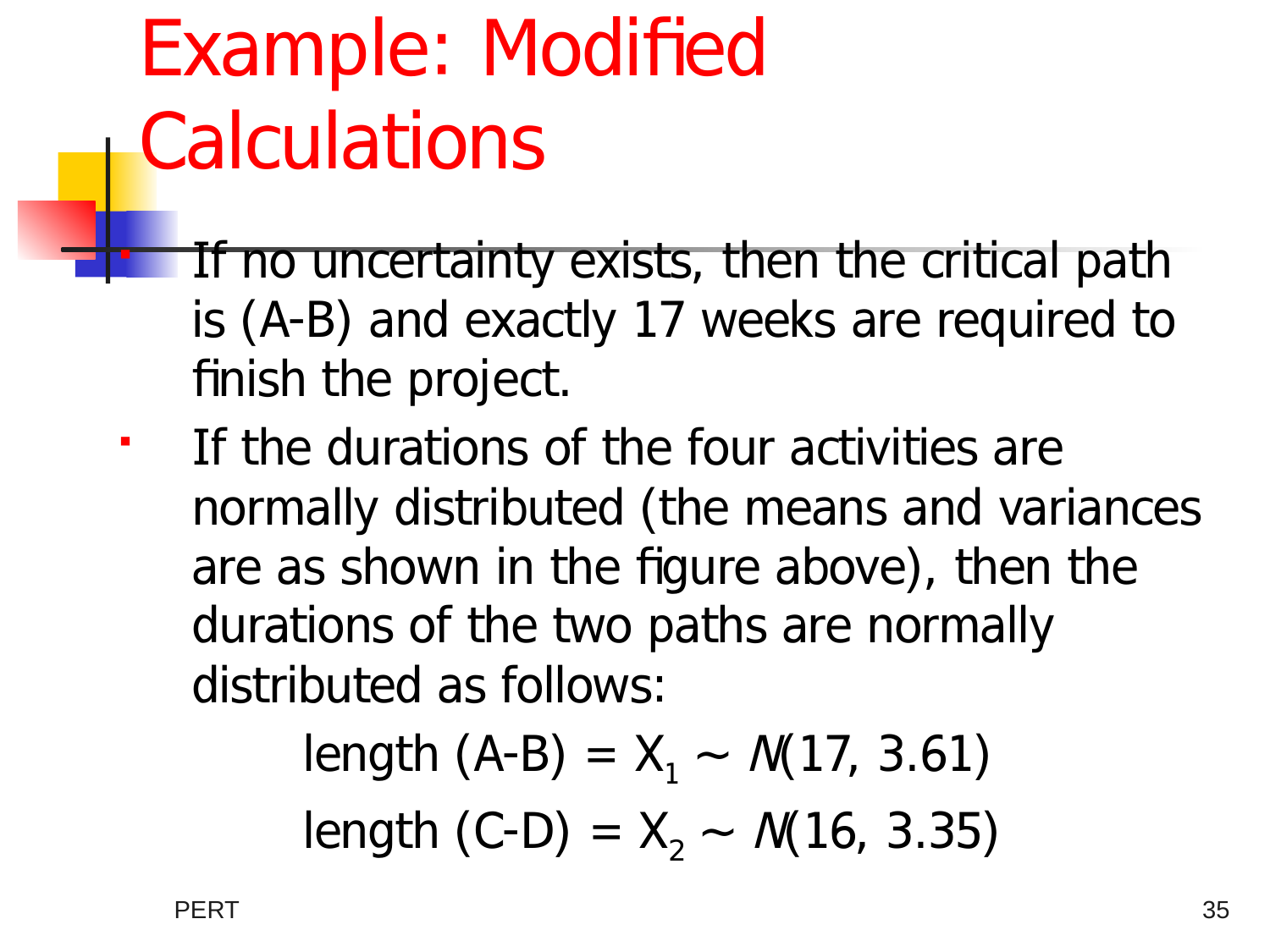

# Example: Modified Calculations
If no uncertainty exists, then the critical path is (A-B) and exactly 17 weeks are required to finish the project.
If the durations of the four activities are normally distributed (the means and variances are as shown in the figure above), then the durations of the two paths are normally distributed as follows:
            length (A-B) = X1 ~ N(17, 3.61)
            length (C-D) = X2 ~ N(16, 3.35)
PERT
35